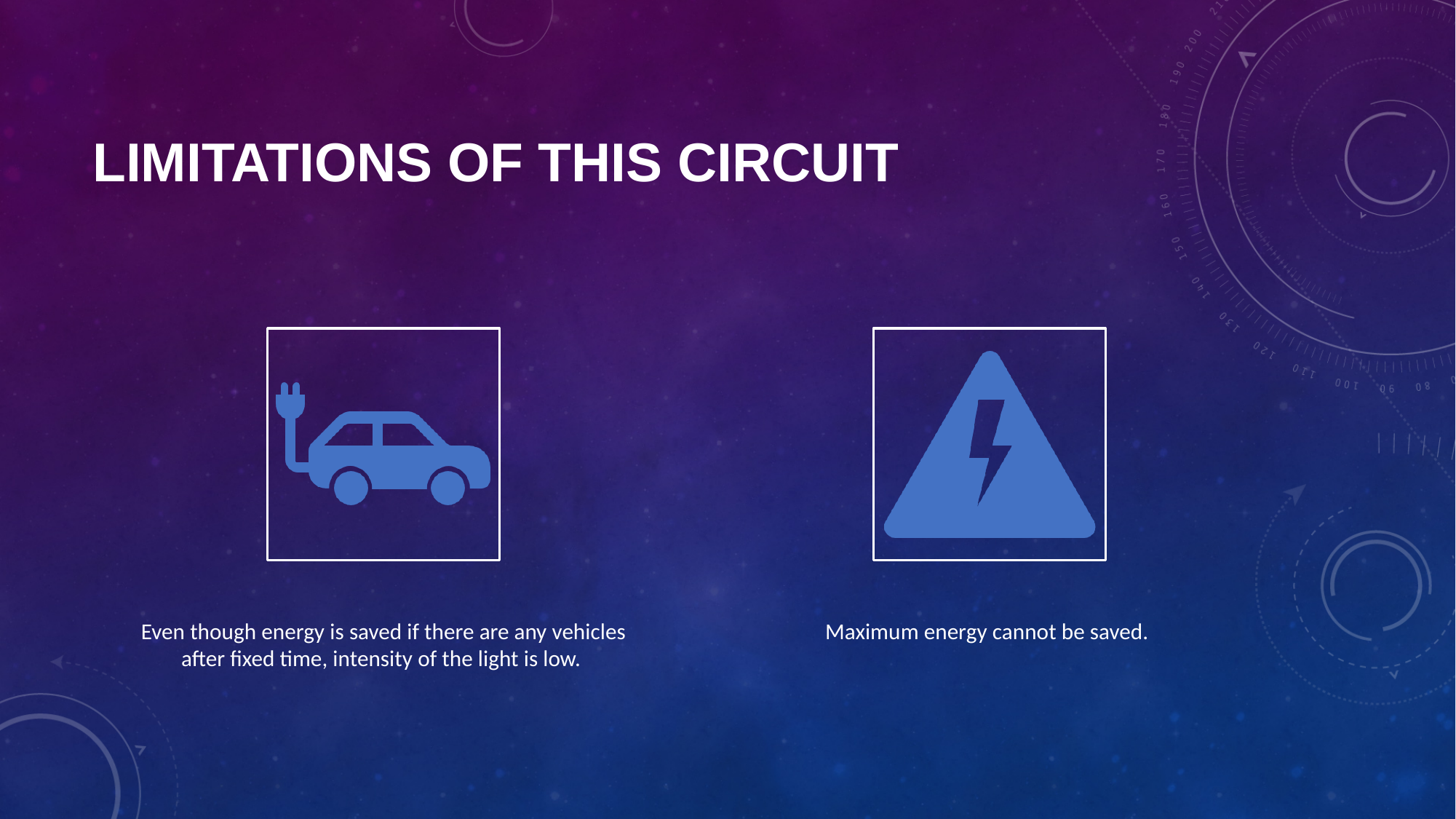

# Limitations of this Circuit
Even though energy is saved if there are any vehicles after fixed time, intensity of the light is low.
Maximum energy cannot be saved.